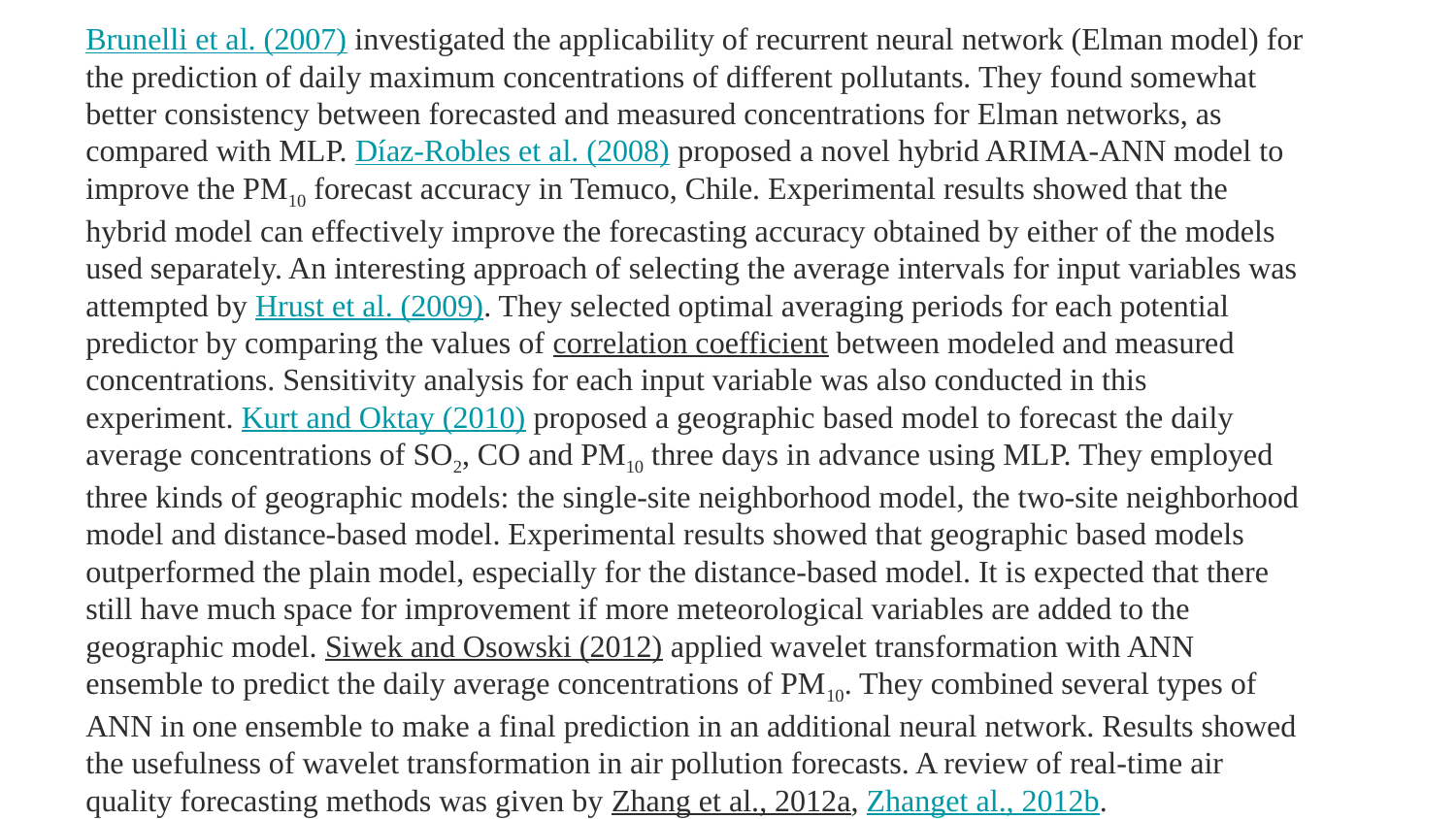

# Brunelli et al. (2007) investigated the applicability of recurrent neural network (Elman model) for the prediction of daily maximum concentrations of different pollutants. They found somewhat better consistency between forecasted and measured concentrations for Elman networks, as compared with MLP. Díaz-Robles et al. (2008) proposed a novel hybrid ARIMA-ANN model to improve the PM10 forecast accuracy in Temuco, Chile. Experimental results showed that the hybrid model can effectively improve the forecasting accuracy obtained by either of the models used separately. An interesting approach of selecting the average intervals for input variables was attempted by Hrust et al. (2009). They selected optimal averaging periods for each potential predictor by comparing the values of correlation coefficient between modeled and measured concentrations. Sensitivity analysis for each input variable was also conducted in this experiment. Kurt and Oktay (2010) proposed a geographic based model to forecast the daily average concentrations of SO2, CO and PM10 three days in advance using MLP. They employed three kinds of geographic models: the single-site neighborhood model, the two-site neighborhood model and distance-based model. Experimental results showed that geographic based models outperformed the plain model, especially for the distance-based model. It is expected that there still have much space for improvement if more meteorological variables are added to the geographic model. Siwek and Osowski (2012) applied wavelet transformation with ANN ensemble to predict the daily average concentrations of PM10. They combined several types of ANN in one ensemble to make a final prediction in an additional neural network. Results showed the usefulness of wavelet transformation in air pollution forecasts. A review of real-time air quality forecasting methods was given by Zhang et al., 2012a, Zhanget al., 2012b.